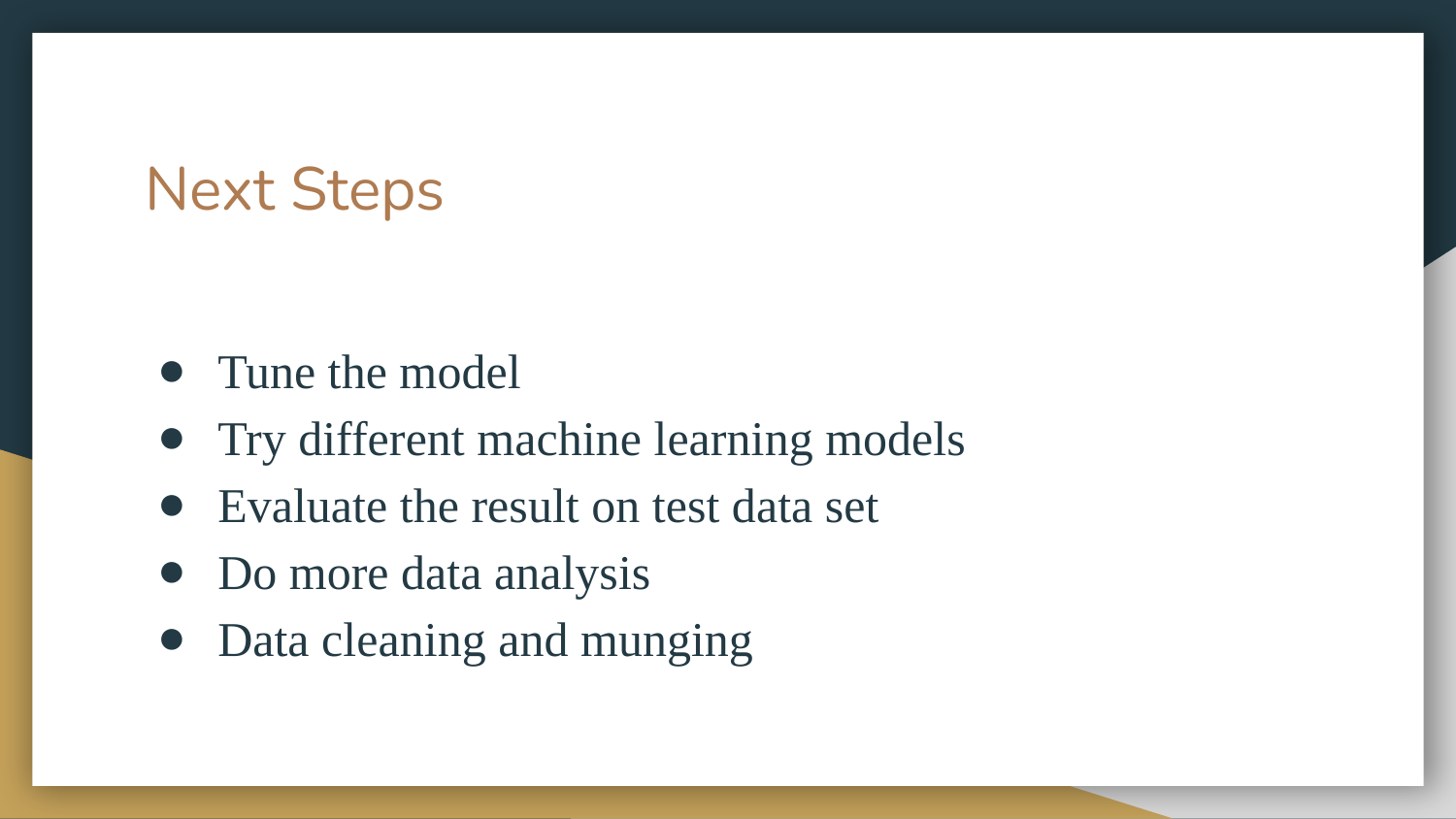

# Next Steps
Tune the model
Try different machine learning models
Evaluate the result on test data set
Do more data analysis
Data cleaning and munging